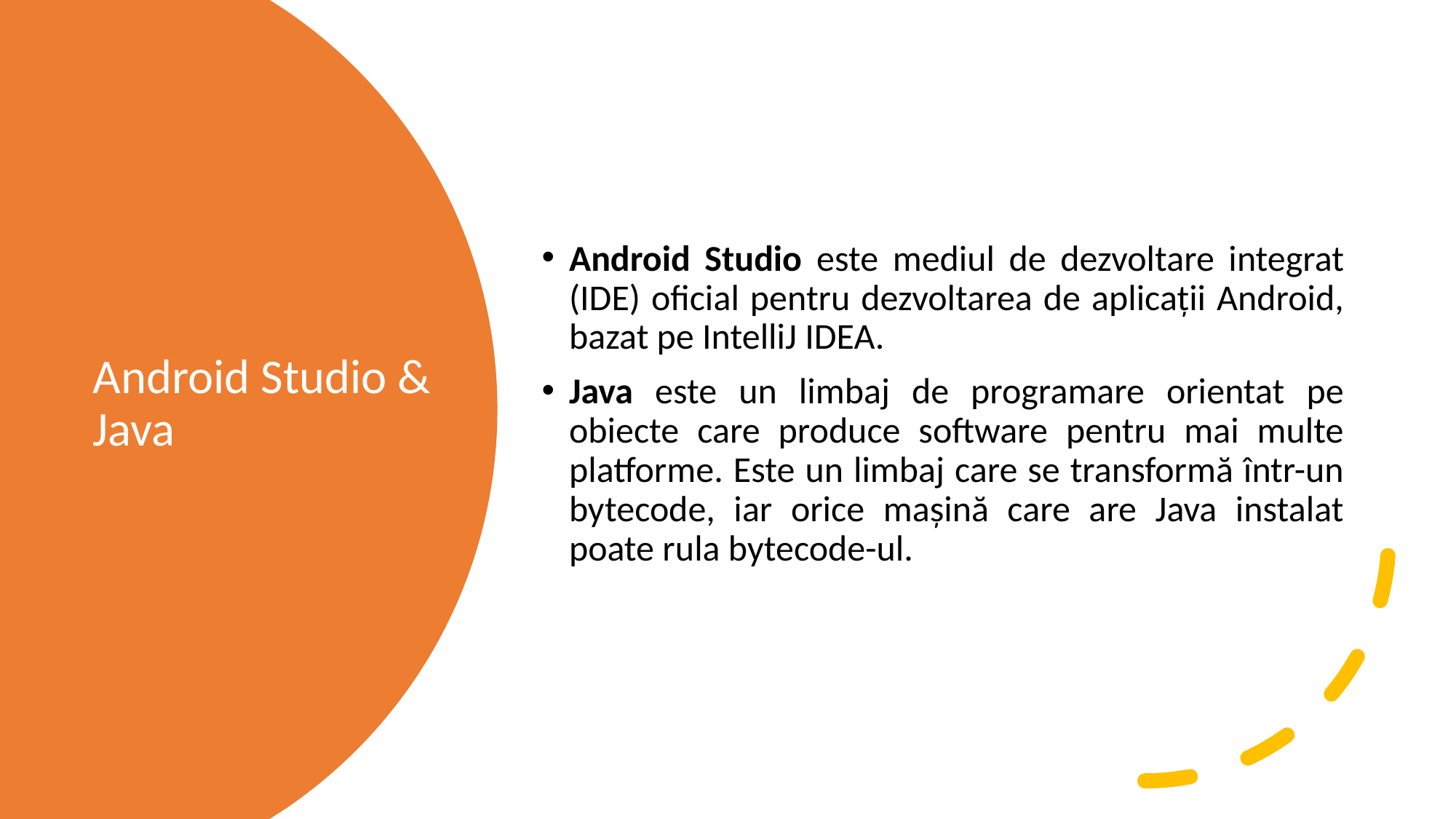

Android Studio este mediul de dezvoltare integrat (IDE) oficial pentru dezvoltarea de aplicații Android, bazat pe IntelliJ IDEA.
Java este un limbaj de programare orientat pe obiecte care produce software pentru mai multe platforme. Este un limbaj care se transformă într-un bytecode, iar orice mașină care are Java instalat poate rula bytecode-ul.
# Android Studio & Java